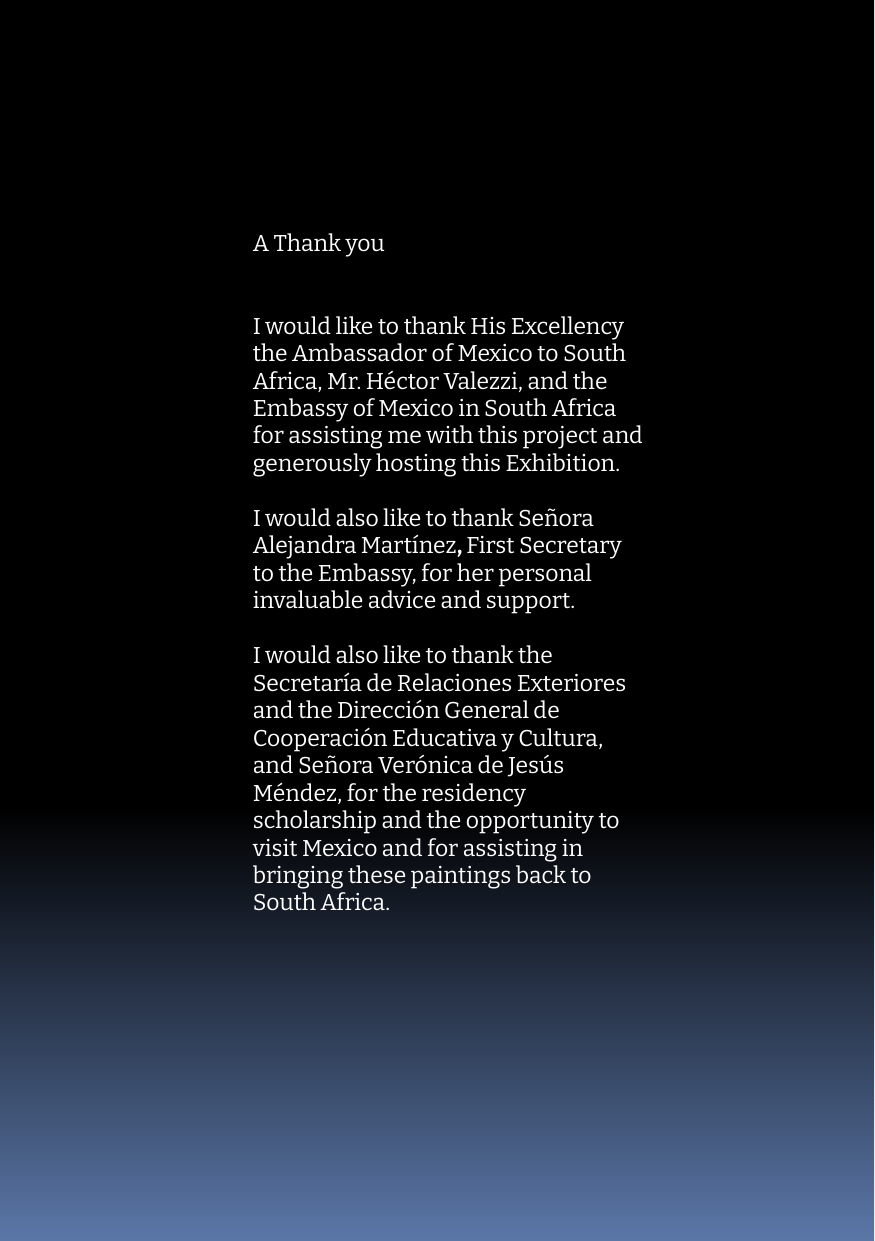

A Thank you

I would like to thank His Excellency the Ambassador of Mexico to South Africa, Mr. Héctor Valezzi, and the Embassy of Mexico in South Africa for assisting me with this project and generously hosting this Exhibition.

I would also like to thank Señora  Alejandra Martínez, First Secretary to the Embassy, for her personal invaluable advice and support.

I would also like to thank the Secretaría de Relaciones Exteriores and the Dirección General de Cooperación Educativa y Cultura, and Señora Verónica de Jesús Méndez, for the residency scholarship and the opportunity to visit Mexico and for assisting in bringing these paintings back to South Africa.